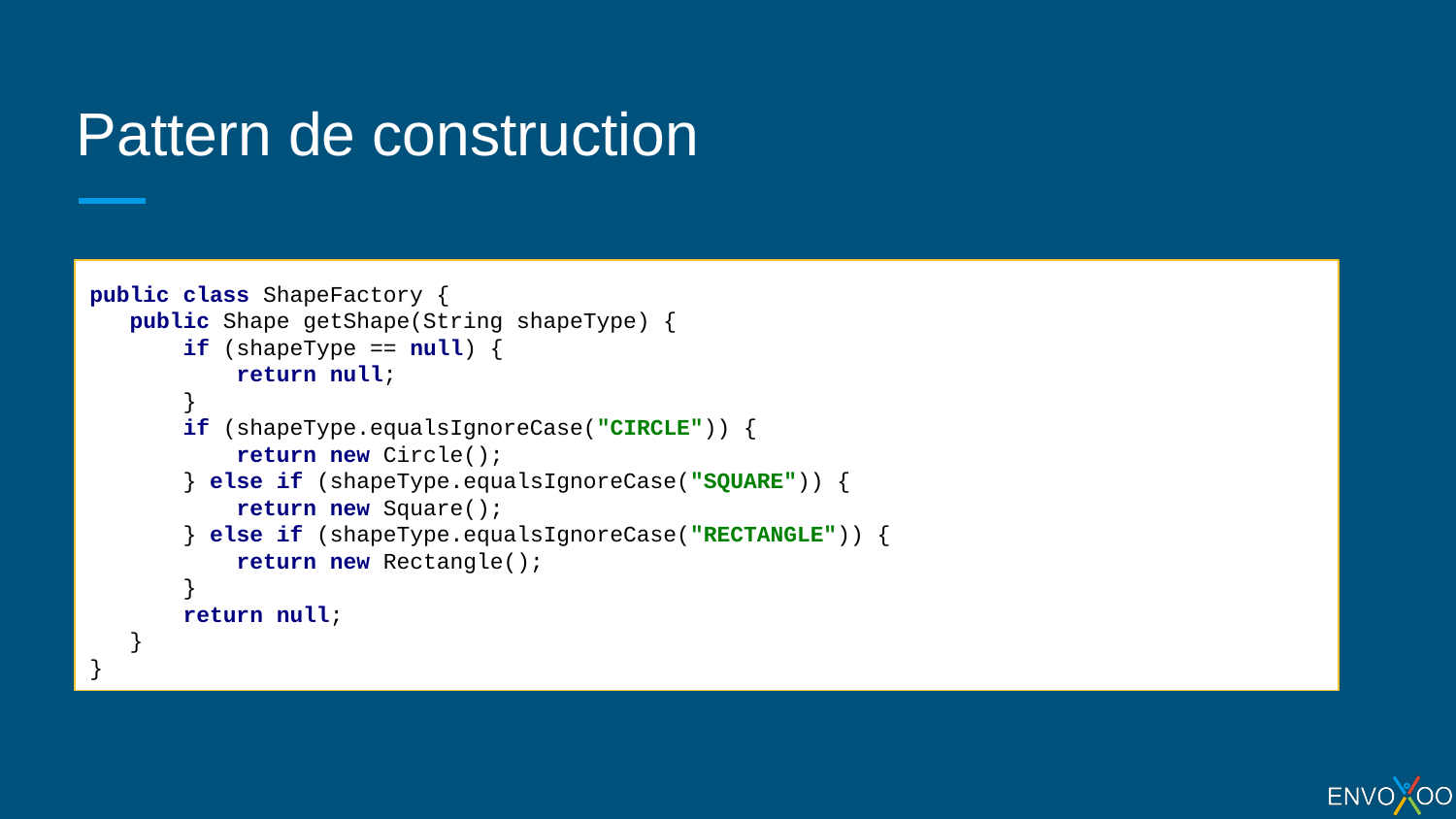

# Pattern de construction

public class ShapeFactory {
   public Shape getShape(String shapeType) {
       if (shapeType == null) {
           return null;
       }
       if (shapeType.equalsIgnoreCase("CIRCLE")) {
           return new Circle();
       } else if (shapeType.equalsIgnoreCase("SQUARE")) {
           return new Square();
       } else if (shapeType.equalsIgnoreCase("RECTANGLE")) {
           return new Rectangle();
       }
       return null;
   }
}